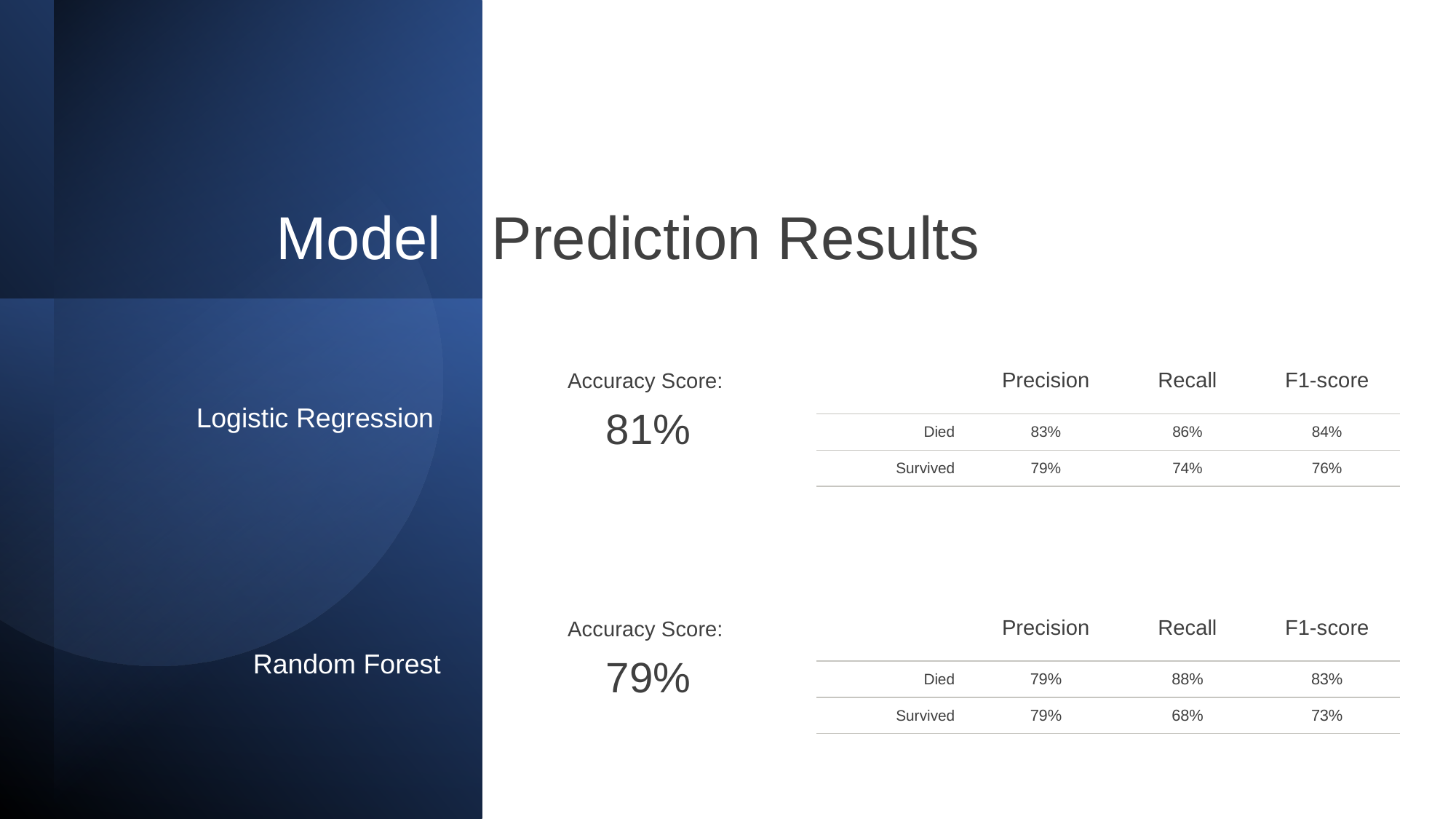

# Model   Prediction Results

|  | Precision | Recall | F1-score |
| --- | --- | --- | --- |
| Died | 83% | 86% | 84% |
| Survived | 79% | 74% | 76% |
Accuracy Score:
81%
Logistic Regression
|  | Precision | Recall | F1-score |
| --- | --- | --- | --- |
| Died | 79% | 88% | 83% |
| Survived | 79% | 68% | 73% |
Accuracy Score:
79%
Random Forest